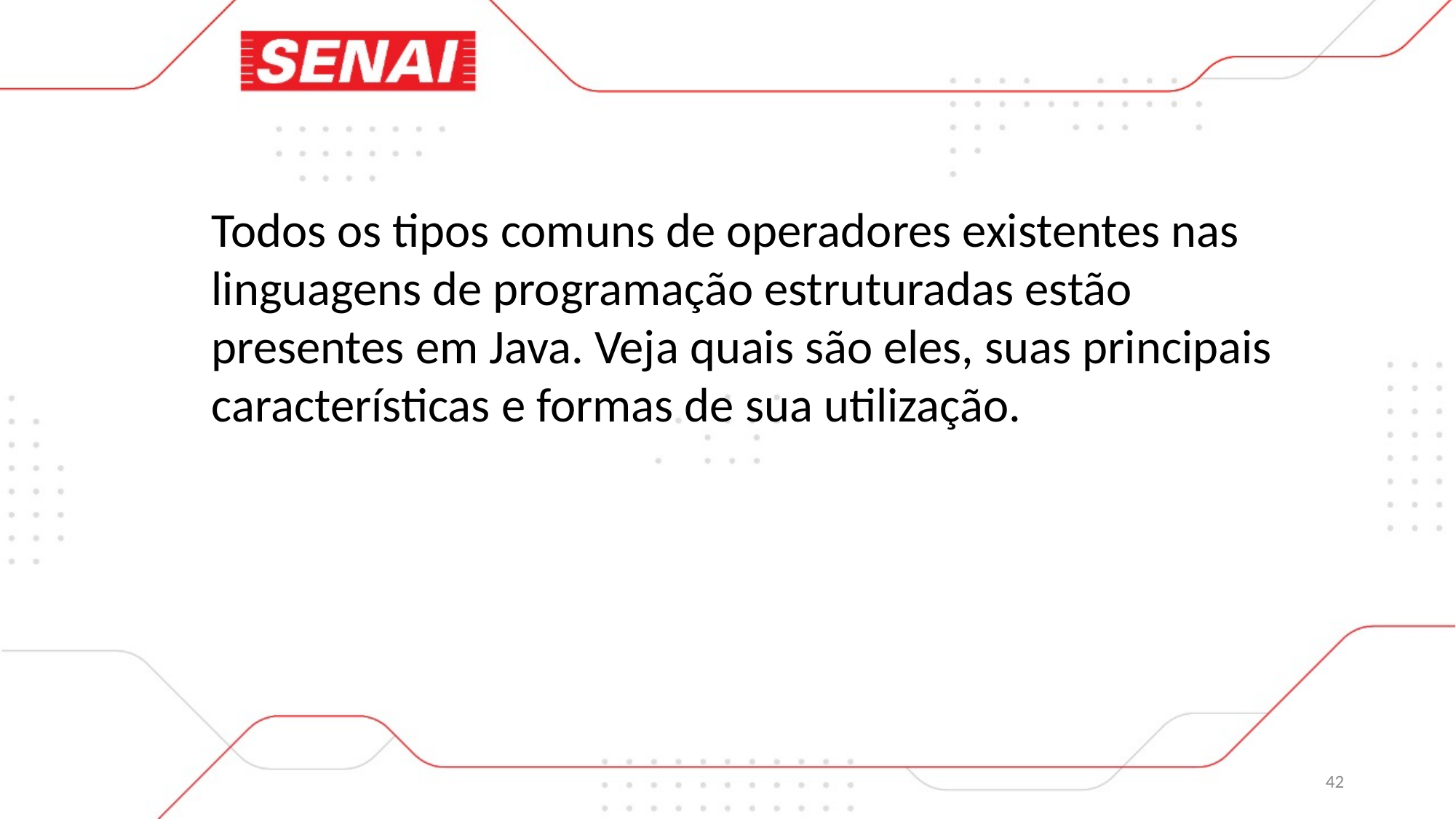

Todos os tipos comuns de operadores existentes nas linguagens de programação estruturadas estão presentes em Java. Veja quais são eles, suas principais características e formas de sua utilização.
42